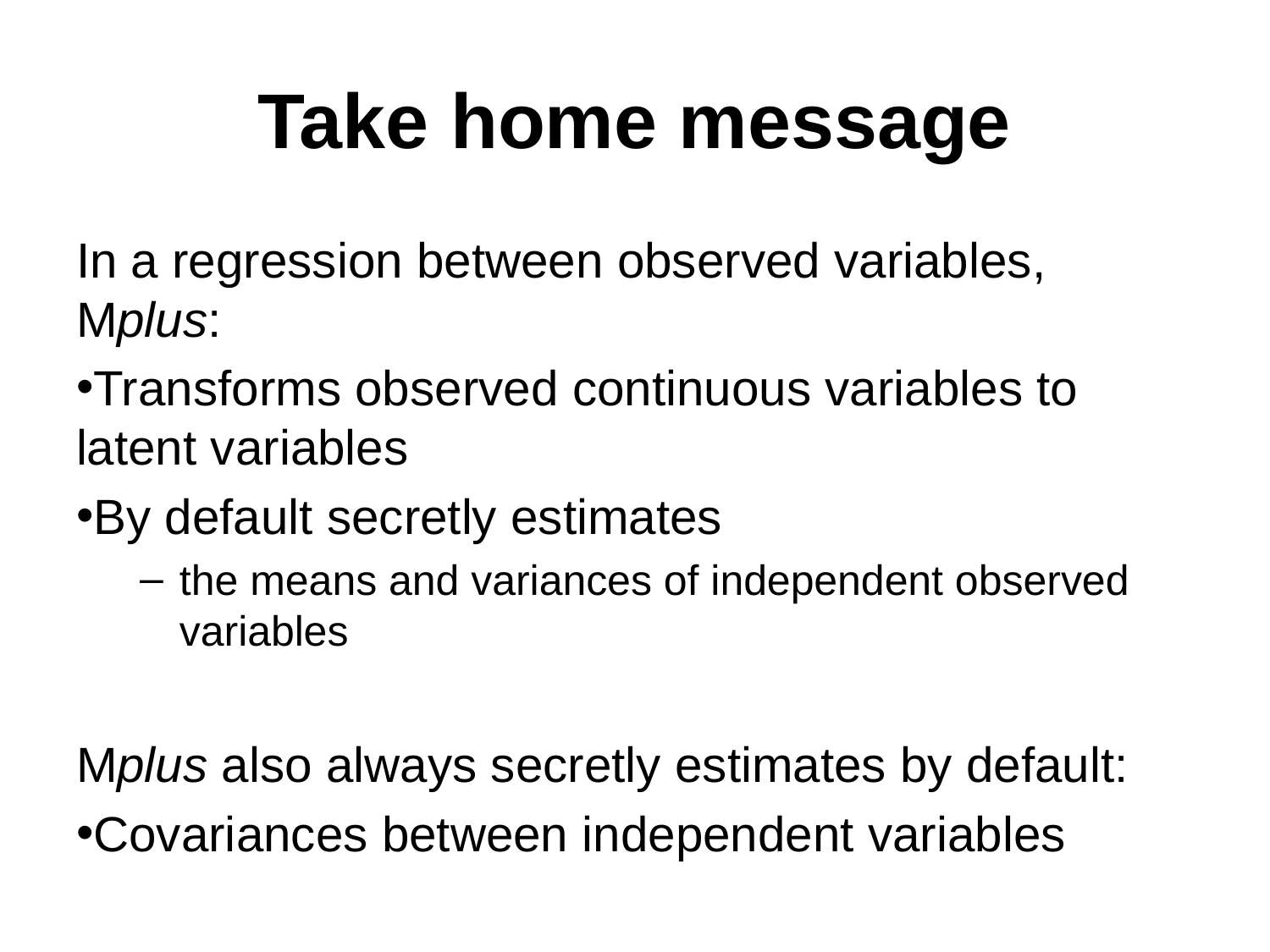

# Take home message
In a regression between observed variables, Mplus:
Transforms observed continuous variables to latent variables
By default secretly estimates
the means and variances of independent observed variables

Mplus also always secretly estimates by default:
Covariances between independent variables